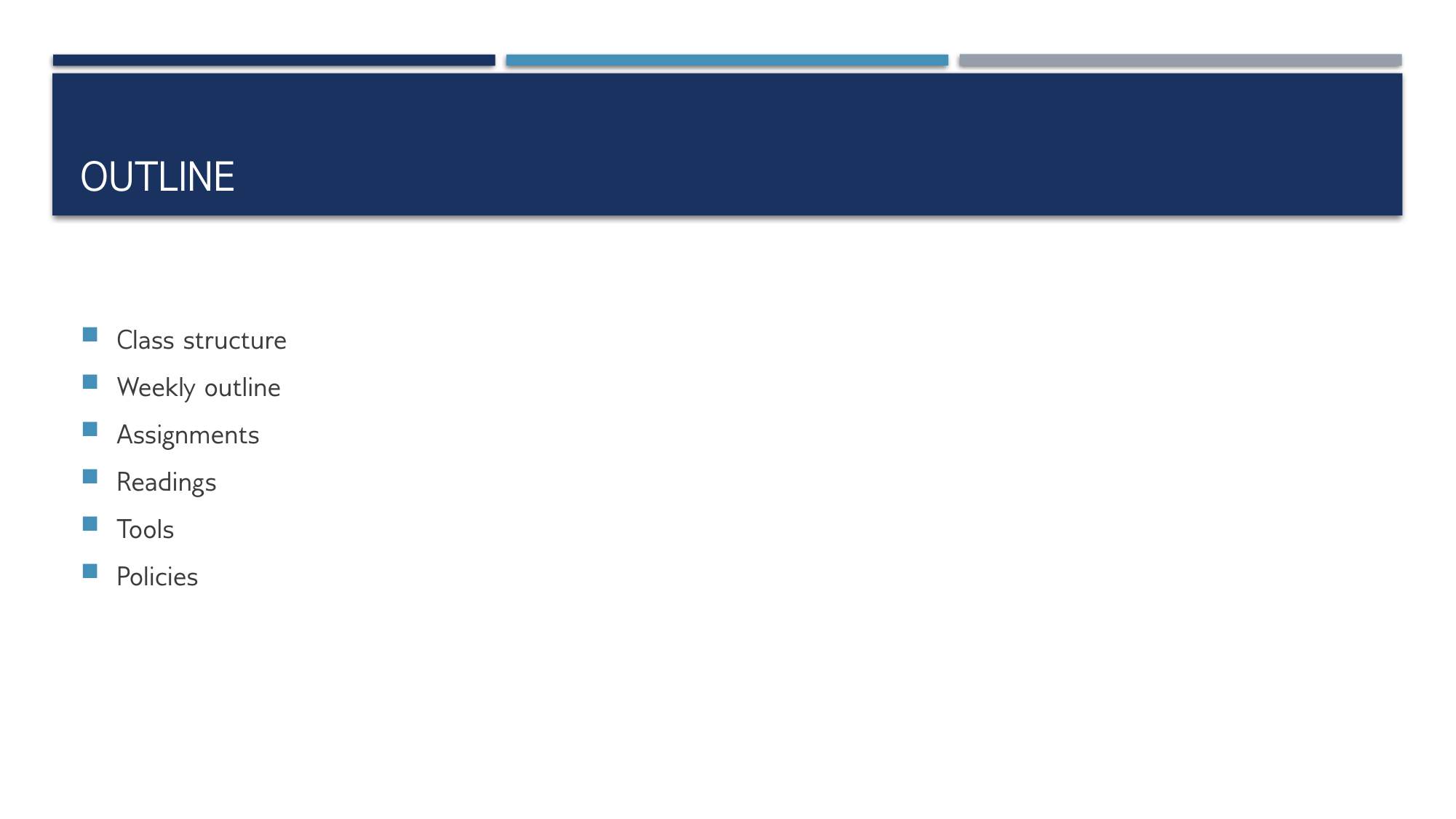

# Outline
Class structure
Weekly outline
Assignments
Readings
Tools
Policies